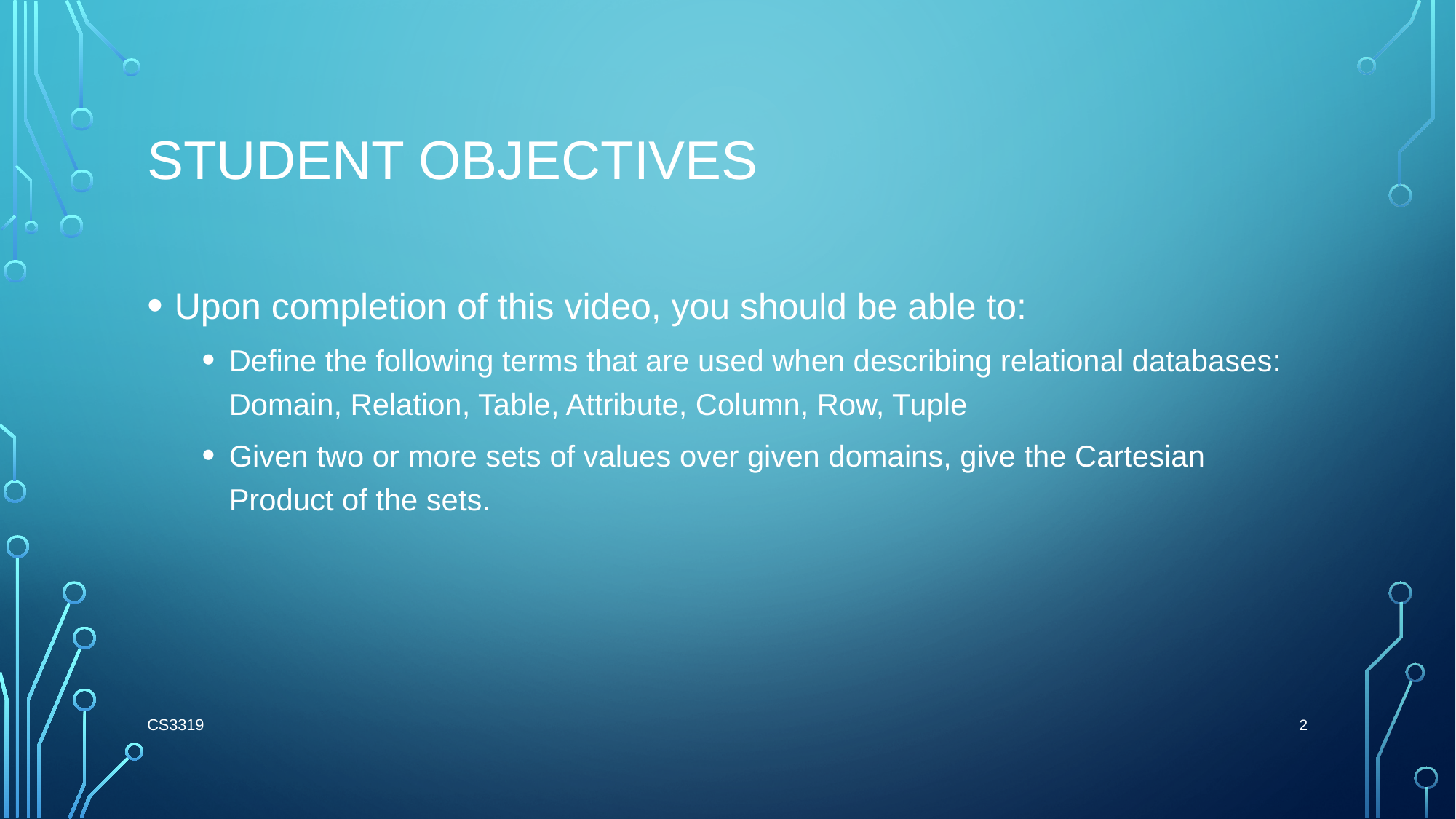

# Student Objectives
Upon completion of this video, you should be able to:
Define the following terms that are used when describing relational databases: Domain, Relation, Table, Attribute, Column, Row, Tuple
Given two or more sets of values over given domains, give the Cartesian Product of the sets.

2
CS3319